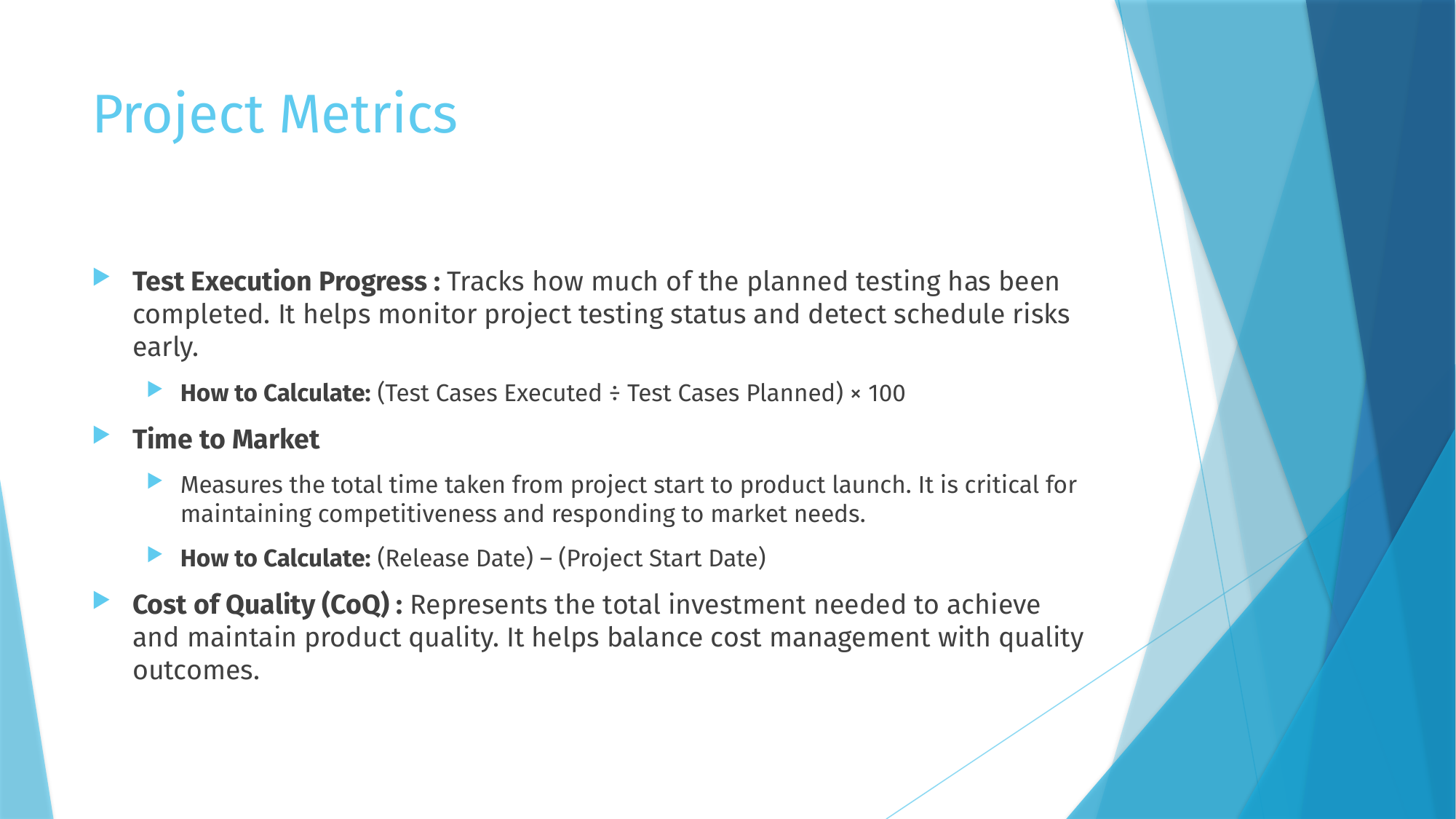

# Project Metrics
Test Execution Progress : Tracks how much of the planned testing has been completed. It helps monitor project testing status and detect schedule risks early.
How to Calculate: (Test Cases Executed ÷ Test Cases Planned) × 100
Time to Market
Measures the total time taken from project start to product launch. It is critical for maintaining competitiveness and responding to market needs.
How to Calculate: (Release Date) – (Project Start Date)
Cost of Quality (CoQ) : Represents the total investment needed to achieve and maintain product quality. It helps balance cost management with quality outcomes.